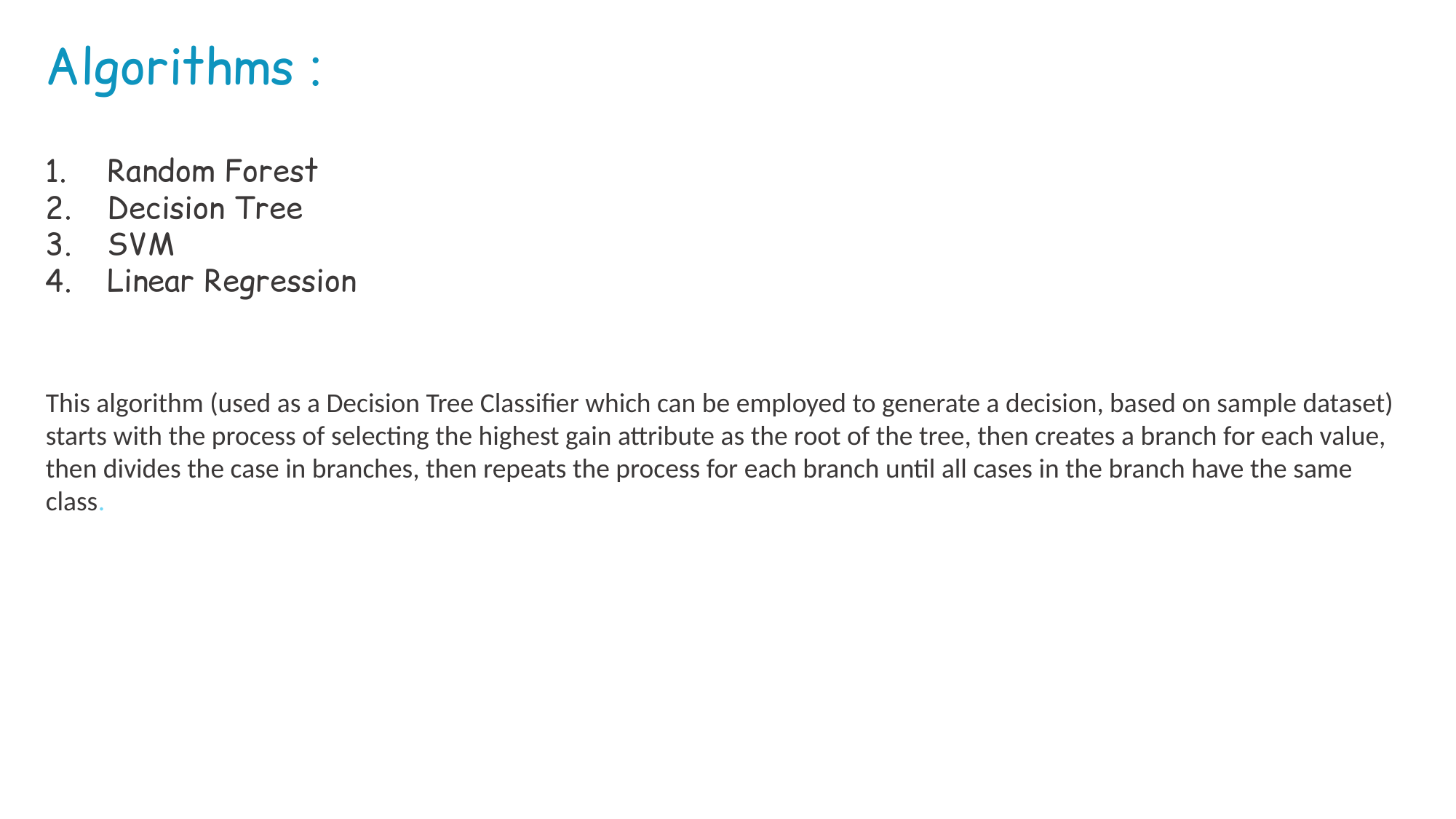

Algorithms :

Random Forest
Decision Tree
SVM
Linear Regression

This algorithm (used as a Decision Tree Classifier which can be employed to generate a decision, based on sample dataset) starts with the process of selecting the highest gain attribute as the root of the tree, then creates a branch for each value, then divides the case in branches, then repeats the process for each branch until all cases in the branch have the same class.